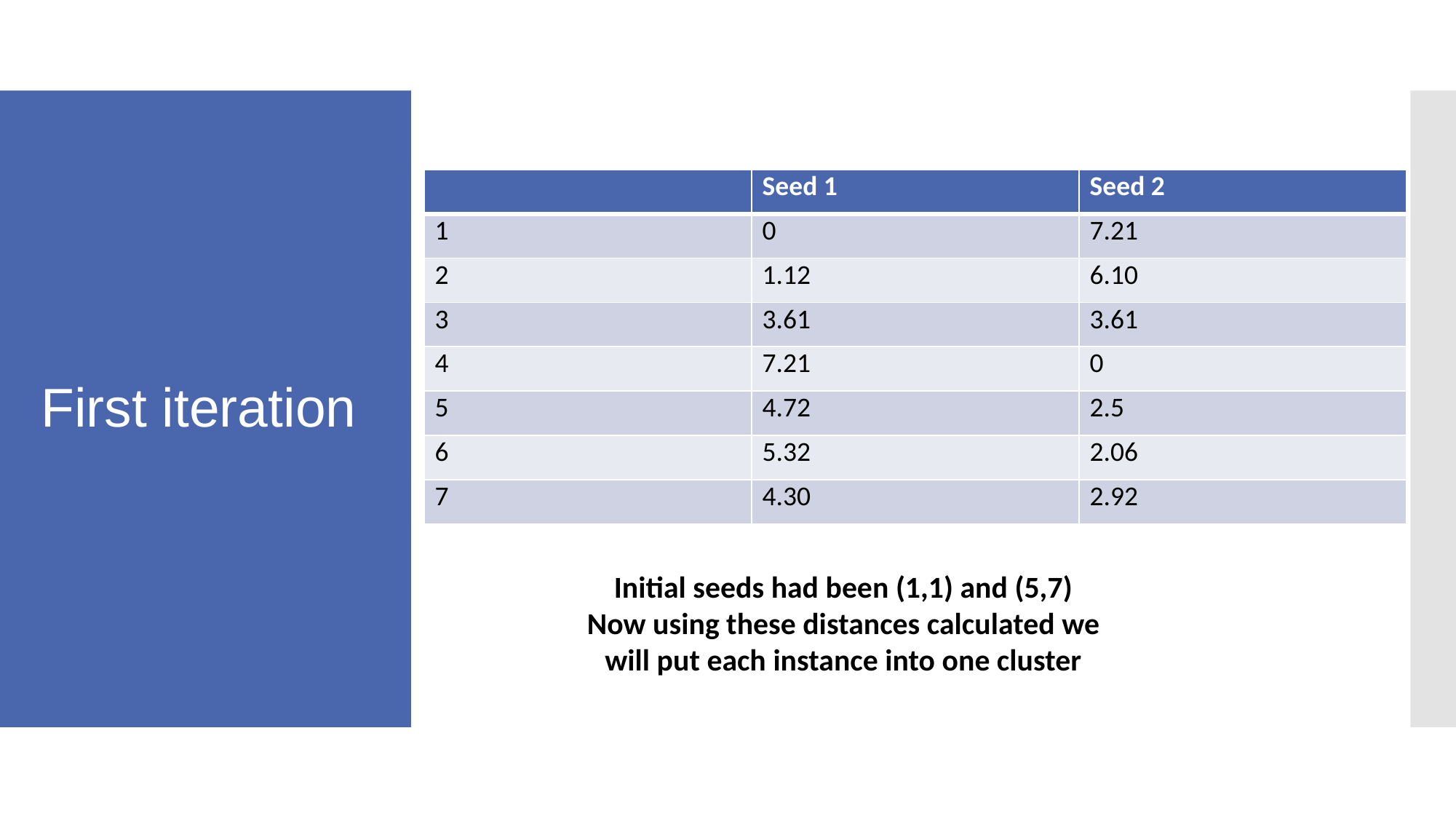

# First iteration
|  | Seed 1 | Seed 2 |
| --- | --- | --- |
| 1 | 0 | 7.21 |
| 2 | 1.12 | 6.10 |
| 3 | 3.61 | 3.61 |
| 4 | 7.21 | 0 |
| 5 | 4.72 | 2.5 |
| 6 | 5.32 | 2.06 |
| 7 | 4.30 | 2.92 |
Initial seeds had been (1,1) and (5,7)
Now using these distances calculated we will put each instance into one cluster